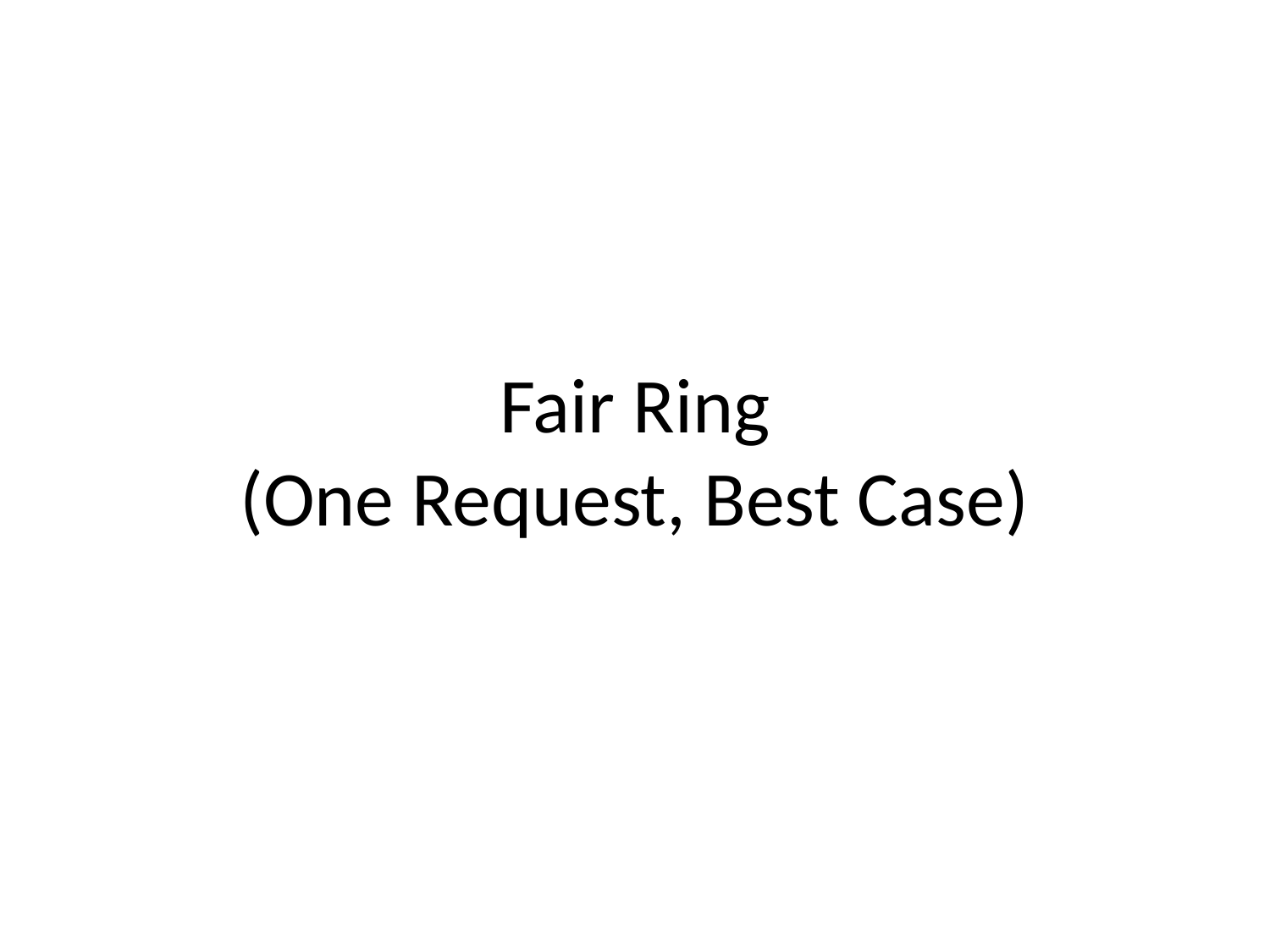

# Fair Ring (One Request, Best Case)